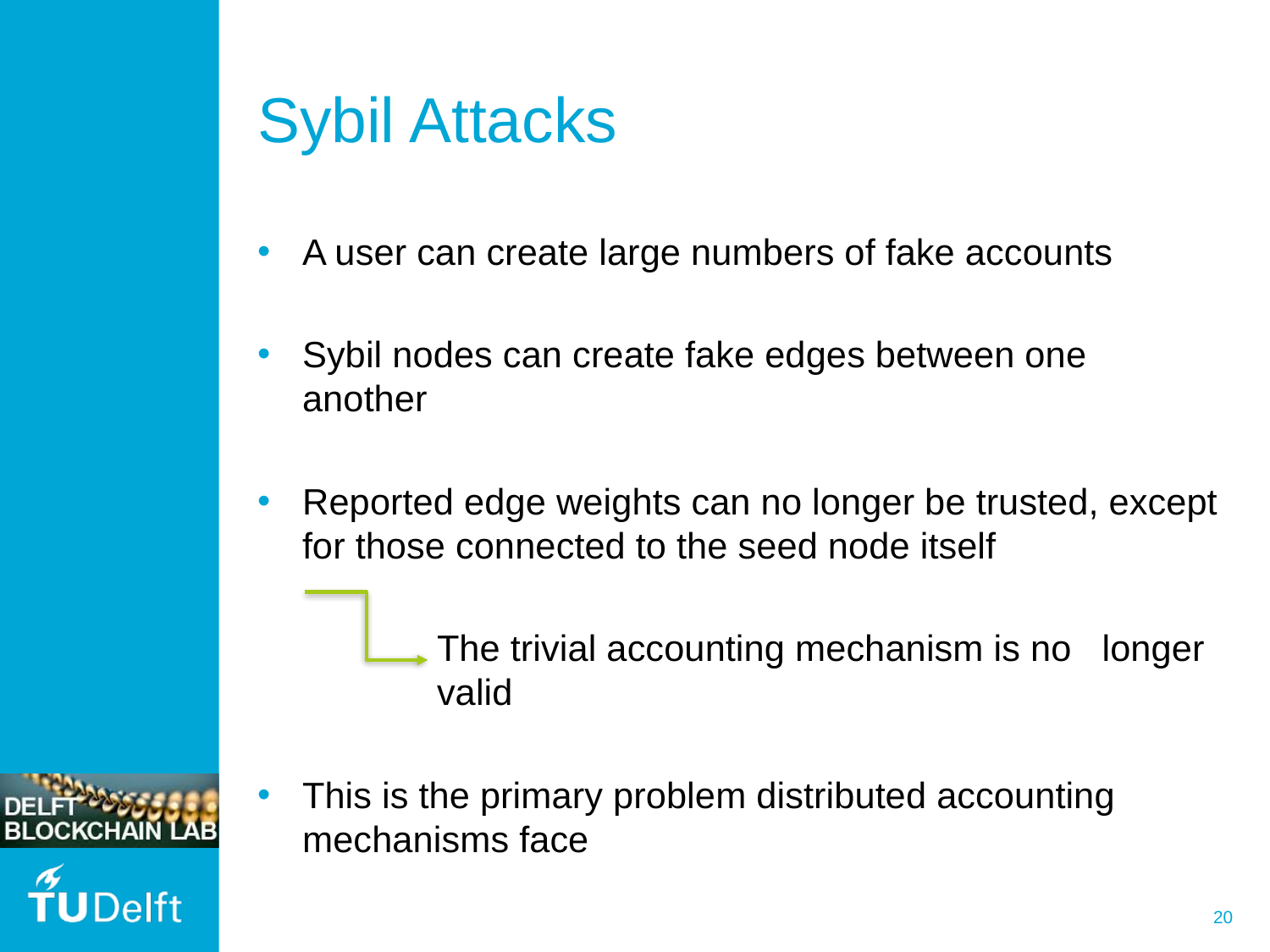

# Sybil Attacks
A user can create large numbers of fake accounts

Sybil nodes can create fake edges between one another

Reported edge weights can no longer be trusted, except for those connected to the seed node itself

The trivial accounting mechanism is no   longer valid

This is the primary problem distributed accounting mechanisms face